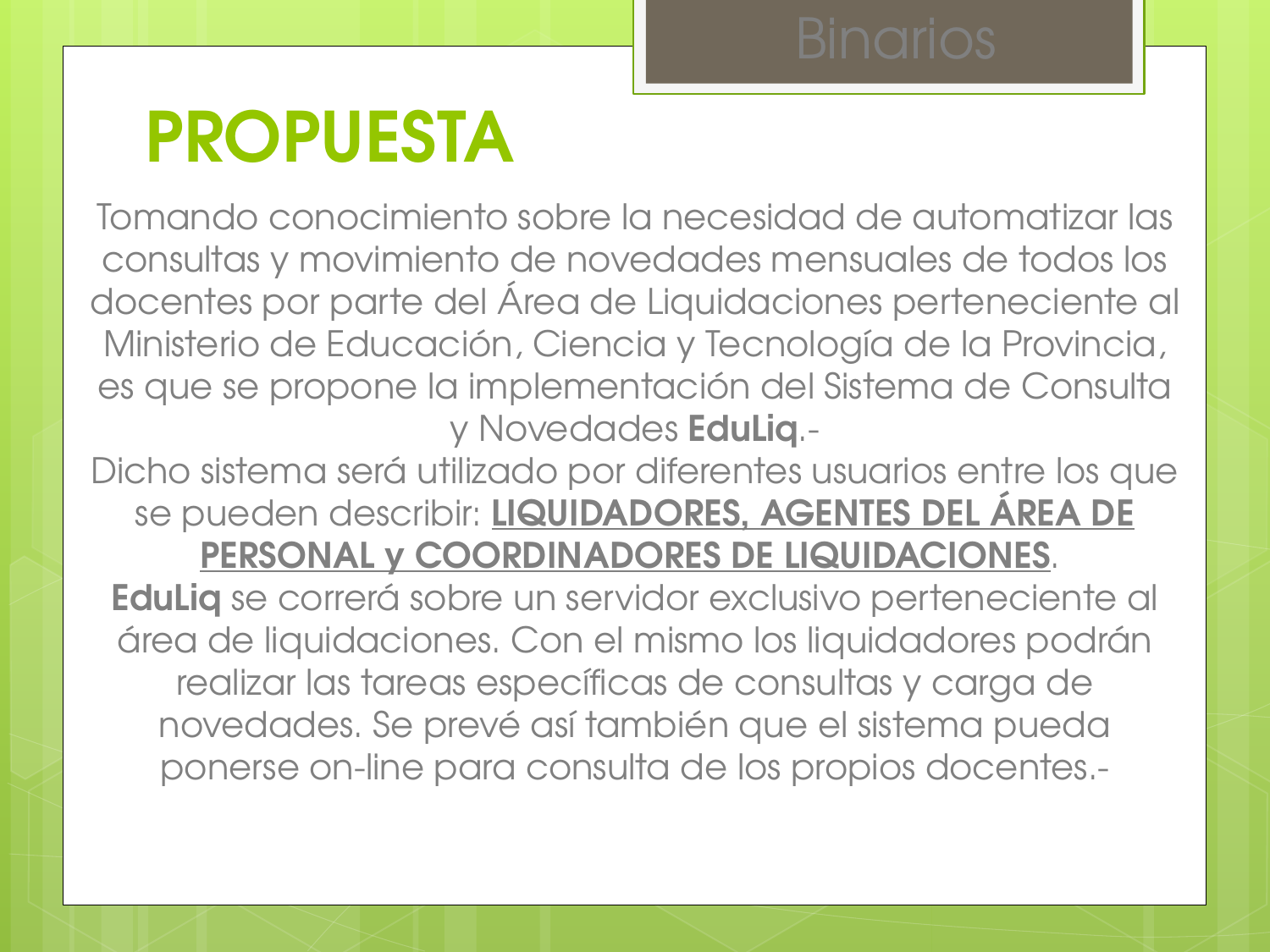

Binarios
# PROPUESTA
Tomando conocimiento sobre la necesidad de automatizar las consultas y movimiento de novedades mensuales de todos los docentes por parte del Área de Liquidaciones perteneciente al Ministerio de Educación, Ciencia y Tecnología de la Provincia, es que se propone la implementación del Sistema de Consulta y Novedades EduLiq.-
Dicho sistema será utilizado por diferentes usuarios entre los que se pueden describir: LIQUIDADORES, AGENTES DEL ÁREA DE PERSONAL y COORDINADORES DE LIQUIDACIONES.
EduLiq se correrá sobre un servidor exclusivo perteneciente al área de liquidaciones. Con el mismo los liquidadores podrán realizar las tareas específicas de consultas y carga de novedades. Se prevé así también que el sistema pueda ponerse on-line para consulta de los propios docentes.-